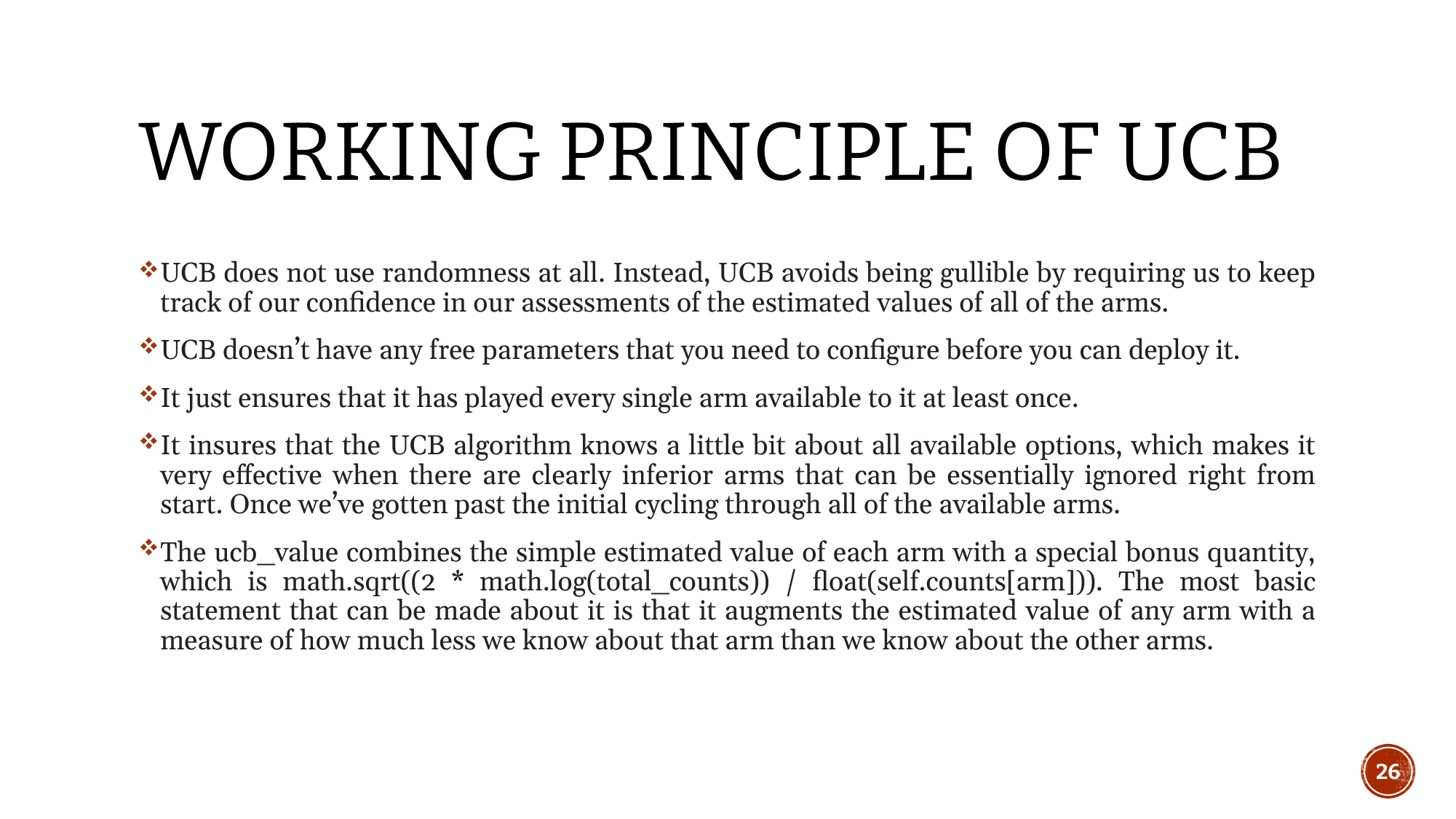

# Working Principle of UCB
UCB does not use randomness at all. Instead, UCB avoids being gullible by requiring us to keep track of our confidence in our assessments of the estimated values of all of the arms.
UCB doesn’t have any free parameters that you need to configure before you can deploy it.
It just ensures that it has played every single arm available to it at least once.
It insures that the UCB algorithm knows a little bit about all available options, which makes it very effective when there are clearly inferior arms that can be essentially ignored right from start. Once we’ve gotten past the initial cycling through all of the available arms.
The ucb_value combines the simple estimated value of each arm with a special bonus quantity, which is math.sqrt((2 * math.log(total_counts)) / float(self.counts[arm])). The most basic statement that can be made about it is that it augments the estimated value of any arm with a measure of how much less we know about that arm than we know about the other arms.
26